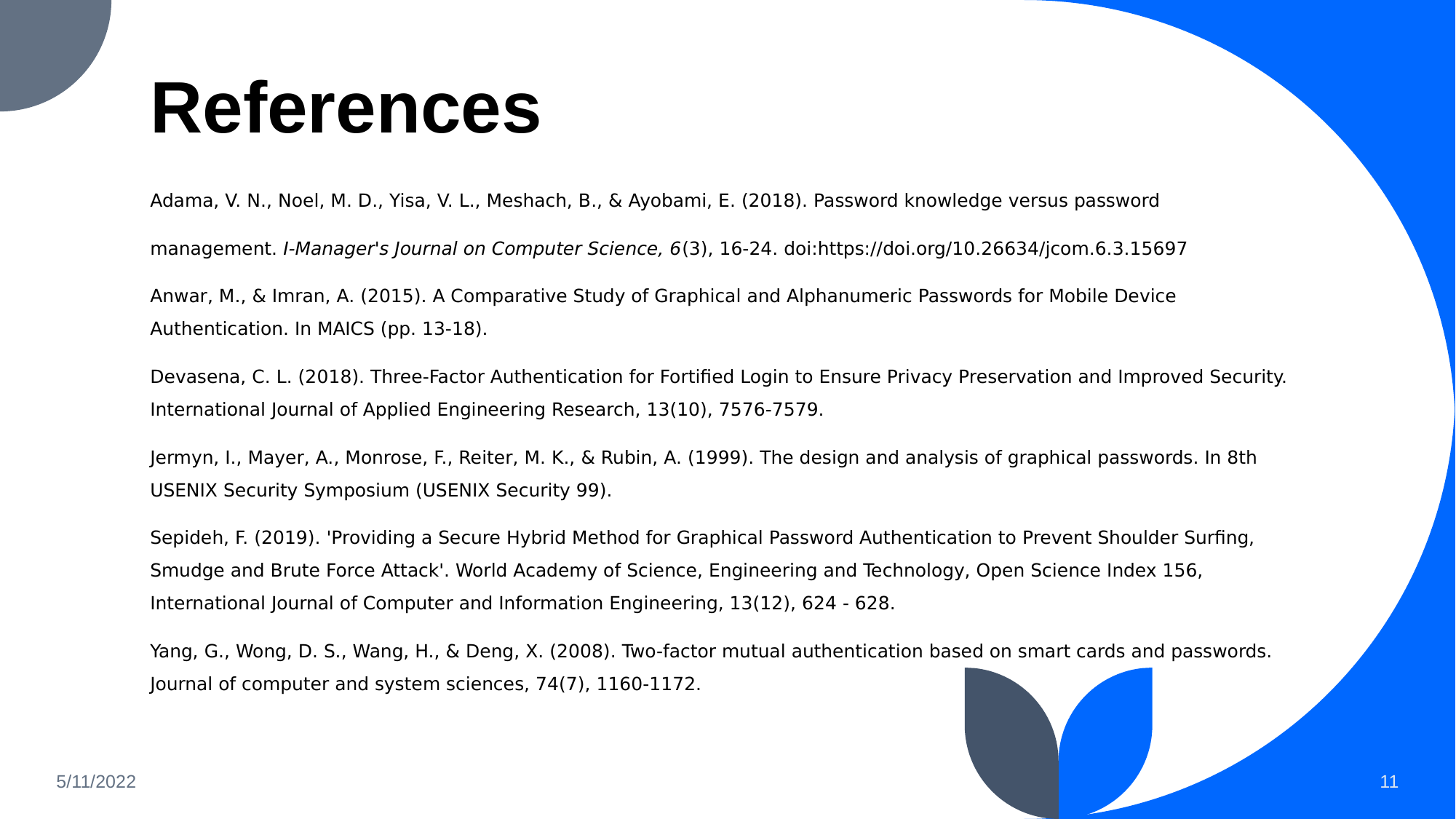

# References
Adama, V. N., Noel, M. D., Yisa, V. L., Meshach, B., & Ayobami, E. (2018). Password knowledge versus password
management. I-Manager's Journal on Computer Science, 6(3), 16-24. doi:https://doi.org/10.26634/jcom.6.3.15697
Anwar, M., & Imran, A. (2015). A Comparative Study of Graphical and Alphanumeric Passwords for Mobile Device Authentication. In MAICS (pp. 13-18).
Devasena, C. L. (2018). Three-Factor Authentication for Fortified Login to Ensure Privacy Preservation and Improved Security. International Journal of Applied Engineering Research, 13(10), 7576-7579.
Jermyn, I., Mayer, A., Monrose, F., Reiter, M. K., & Rubin, A. (1999). The design and analysis of graphical passwords. In 8th USENIX Security Symposium (USENIX Security 99).
Sepideh, F. (2019). 'Providing a Secure Hybrid Method for Graphical Password Authentication to Prevent Shoulder Surfing, Smudge and Brute Force Attack'. World Academy of Science, Engineering and Technology, Open Science Index 156, International Journal of Computer and Information Engineering, 13(12), 624 - 628.
Yang, G., Wong, D. S., Wang, H., & Deng, X. (2008). Two-factor mutual authentication based on smart cards and passwords. Journal of computer and system sciences, 74(7), 1160-1172.
5/11/2022
11